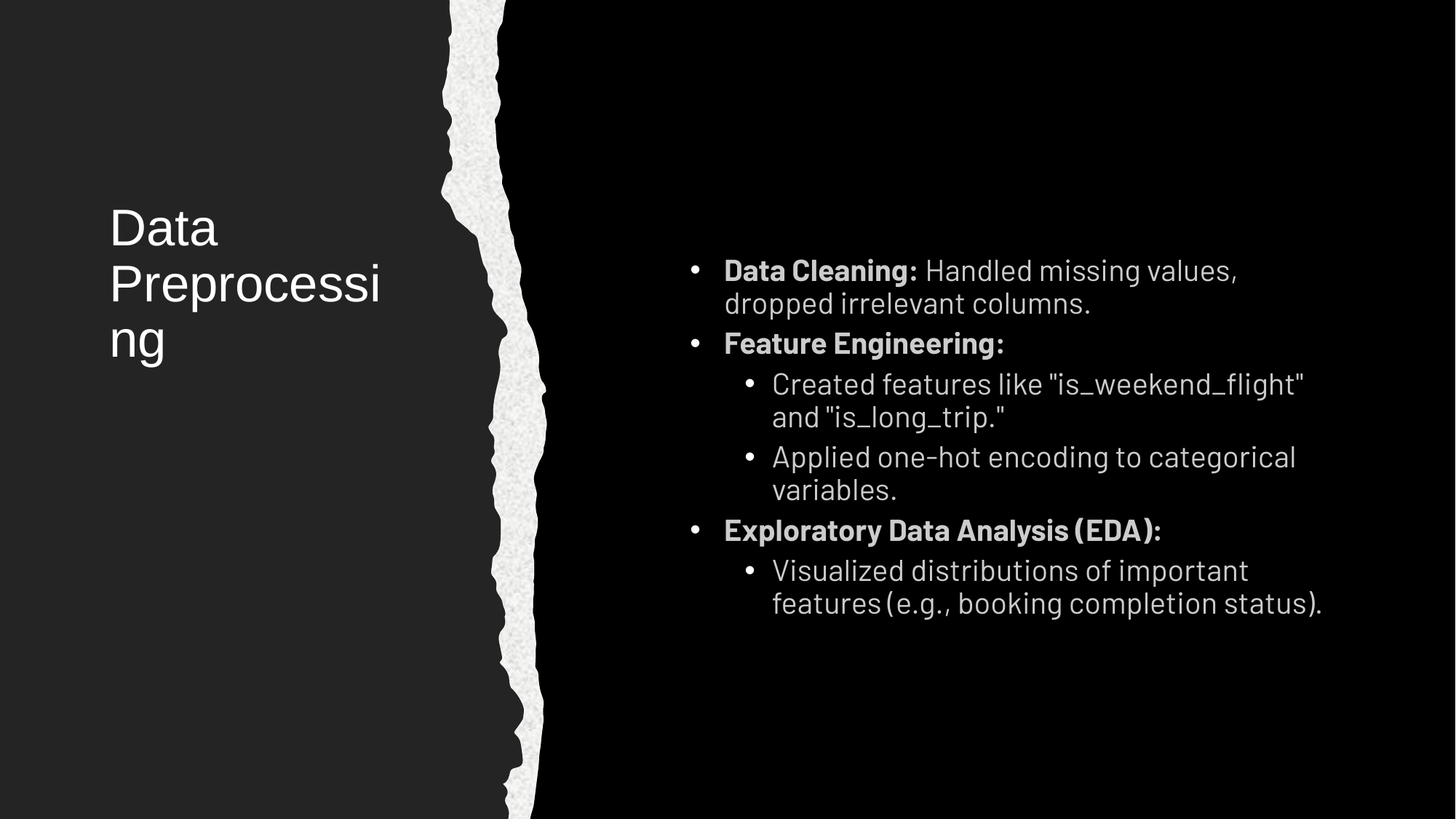

# Data Preprocessing

Data Cleaning: Handled missing values, dropped irrelevant columns.
Feature Engineering:
Created features like "is_weekend_flight" and "is_long_trip."
Applied one-hot encoding to categorical variables.
Exploratory Data Analysis (EDA):
Visualized distributions of important features (e.g., booking completion status).